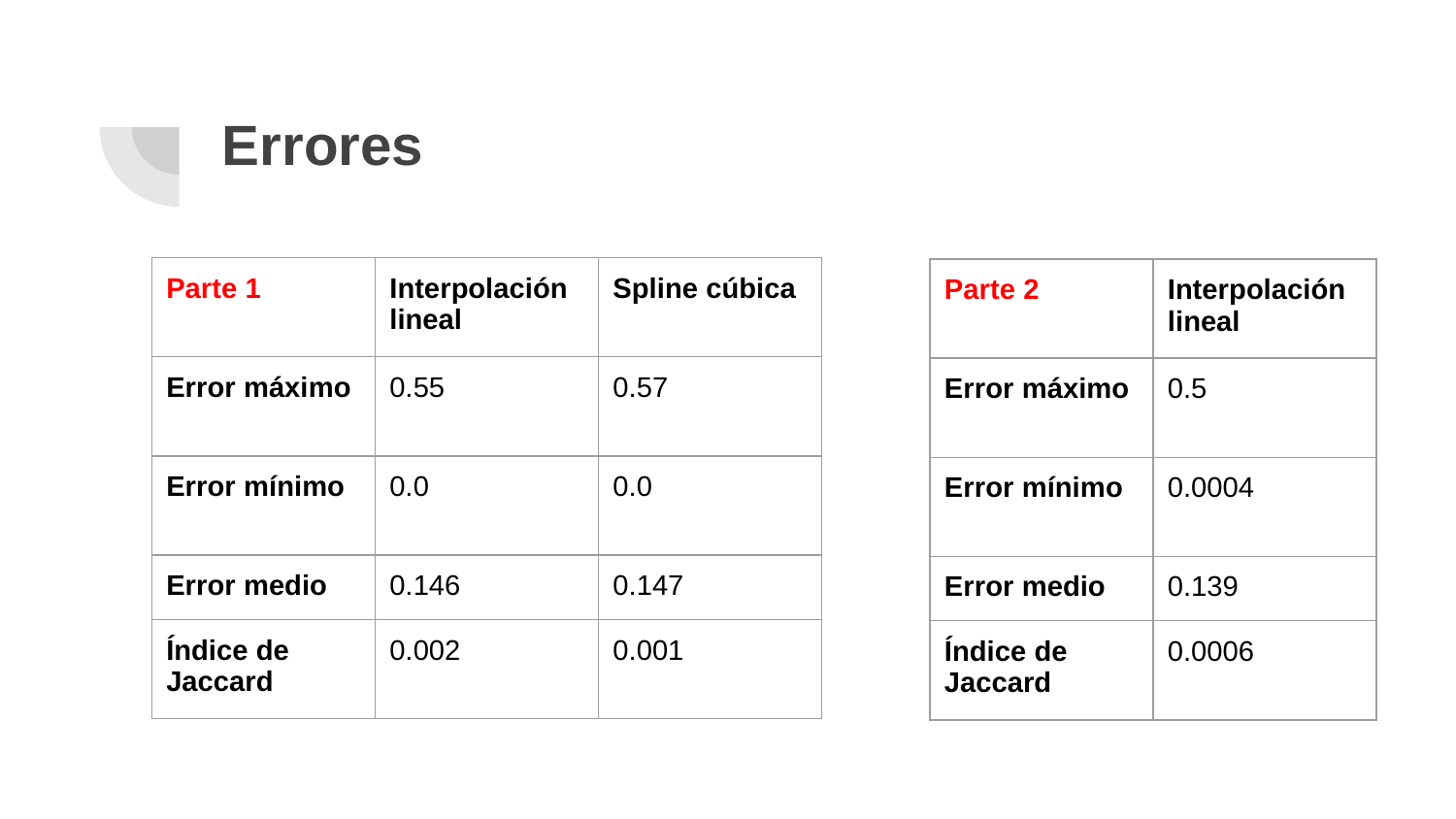

# Errores
| Parte 1 | Interpolación lineal | Spline cúbica |
| --- | --- | --- |
| Error máximo | 0.55 | 0.57 |
| Error mínimo | 0.0 | 0.0 |
| Error medio | 0.146 | 0.147 |
| Índice de Jaccard | 0.002 | 0.001 |
| Parte 2 | Interpolación lineal |
| --- | --- |
| Error máximo | 0.5 |
| Error mínimo | 0.0004 |
| Error medio | 0.139 |
| Índice de Jaccard | 0.0006 |